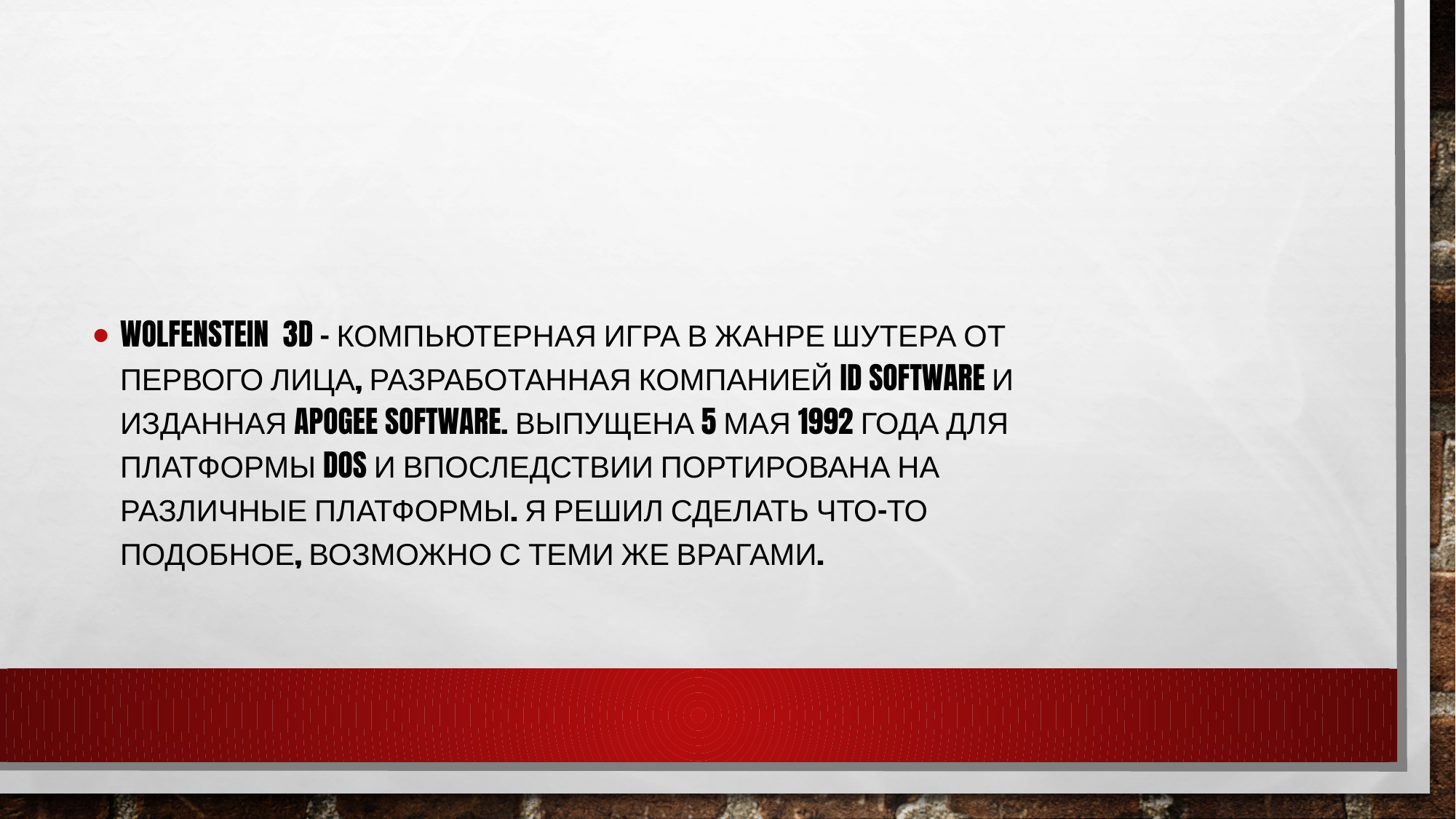

#
Wolfenstein  3d - компьютерная игра в жанре шутера от первого лица, разработанная компанией id Software и изданная Apogee Software. Выпущена 5 мая 1992 года для платформы DOS и впоследствии портирована на различные платформы. Я решил сделать что-то подобное, возможно с теми же врагами.